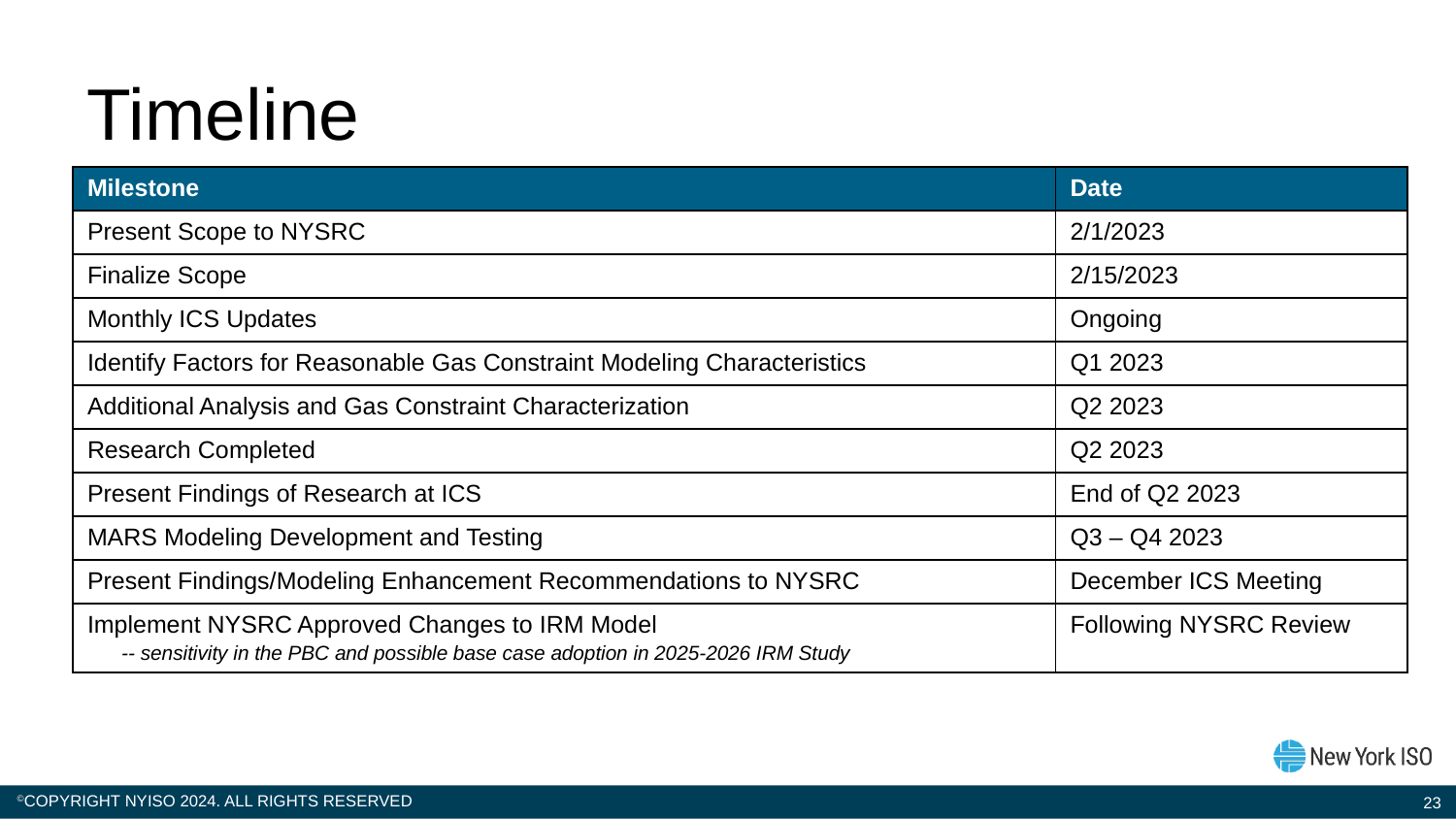

# Timeline
| Milestone | Date |
| --- | --- |
| Present Scope to NYSRC | 2/1/2023 |
| Finalize Scope | 2/15/2023 |
| Monthly ICS Updates | Ongoing |
| Identify Factors for Reasonable Gas Constraint Modeling Characteristics | Q1 2023 |
| Additional Analysis and Gas Constraint Characterization | Q2 2023 |
| Research Completed | Q2 2023 |
| Present Findings of Research at ICS | End of Q2 2023 |
| MARS Modeling Development and Testing | Q3 – Q4 2023 |
| Present Findings/Modeling Enhancement Recommendations to NYSRC | December ICS Meeting |
| Implement NYSRC Approved Changes to IRM Model -- sensitivity in the PBC and possible base case adoption in 2025-2026 IRM Study | Following NYSRC Review |